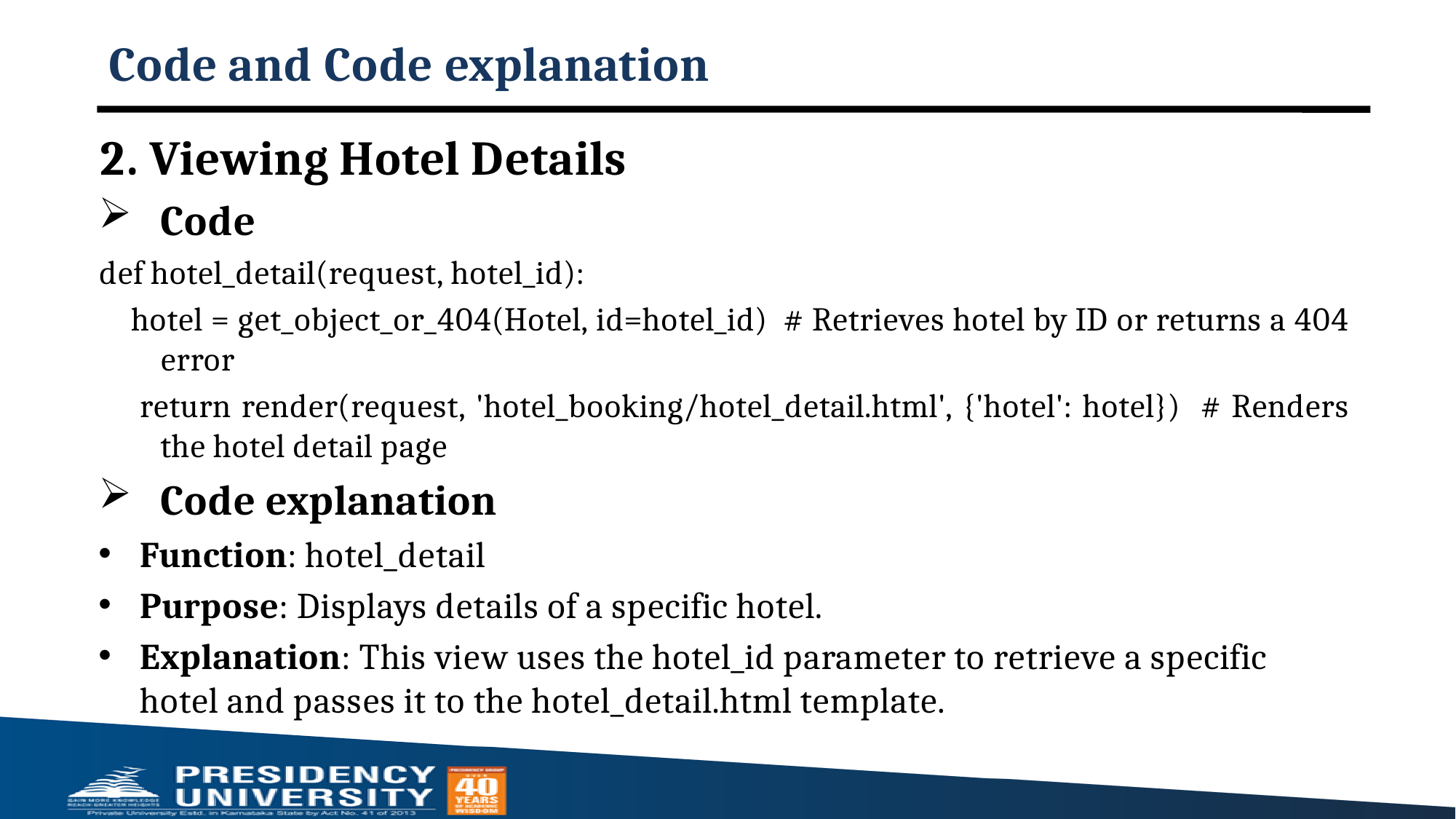

# Code and Code explanation
2. Viewing Hotel Details
Code
def hotel_detail(request, hotel_id):
    hotel = get_object_or_404(Hotel, id=hotel_id)  # Retrieves hotel by ID or returns a 404 error
    return render(request, 'hotel_booking/hotel_detail.html', {'hotel': hotel})  # Renders the hotel detail page
Code explanation
Function: hotel_detail
Purpose: Displays details of a specific hotel.
Explanation: This view uses the hotel_id parameter to retrieve a specific hotel and passes it to the hotel_detail.html template.